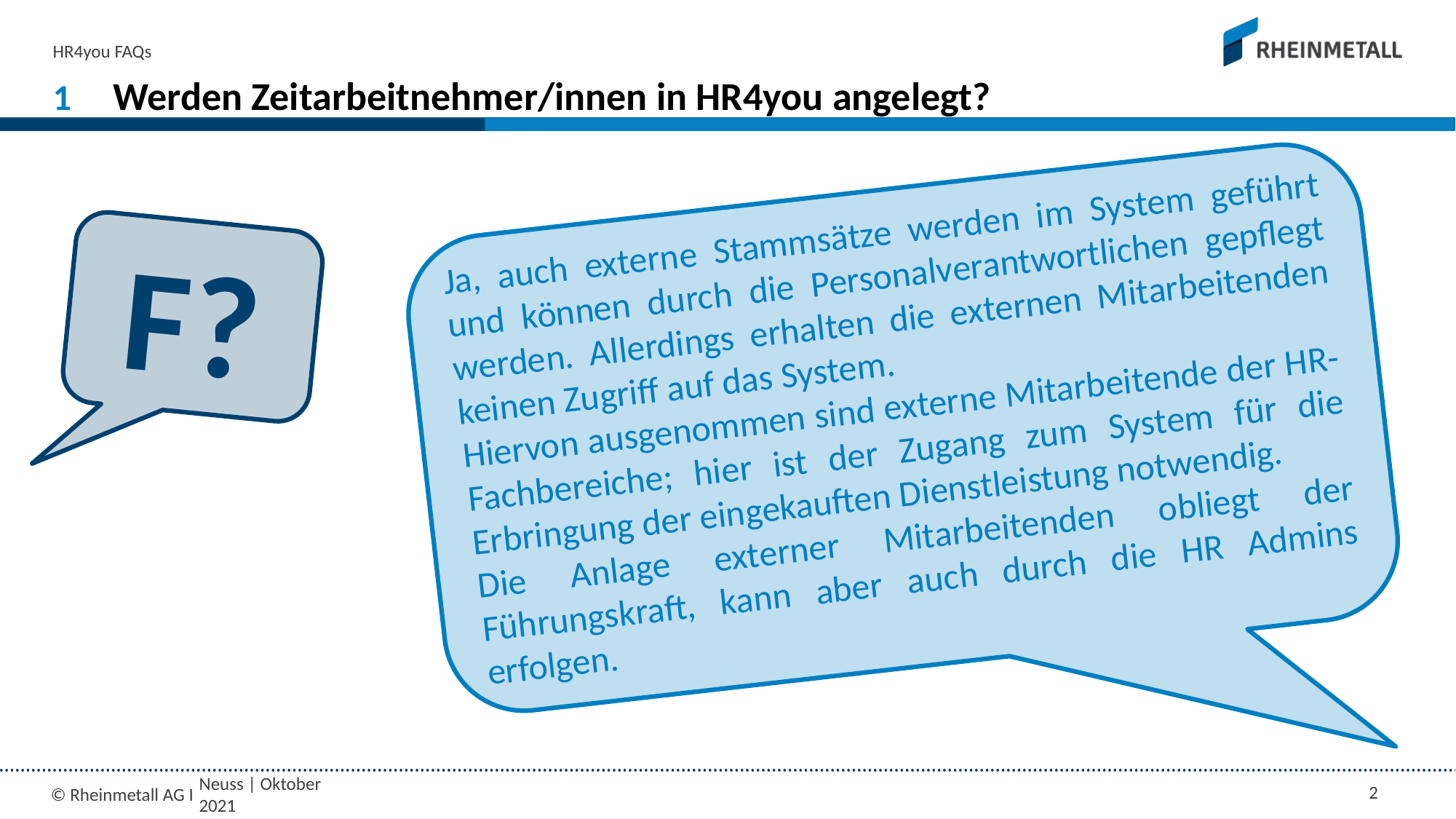

HR4you FAQs
1
# Werden Zeitarbeitnehmer/innen in HR4you angelegt?

Ja, auch externe Stammsätze werden im System geführt und können durch die Personalverantwortlichen gepflegt werden. Allerdings erhalten die externen Mitarbeitenden keinen Zugriff auf das System.
Hiervon ausgenommen sind externe Mitarbeitende der HR-Fachbereiche; hier ist der Zugang zum System für die Erbringung der eingekauften Dienstleistung notwendig.
Die Anlage externer Mitarbeitenden obliegt der Führungskraft, kann aber auch durch die HR Admins erfolgen.
F?
Neuss | Oktober 2021
2